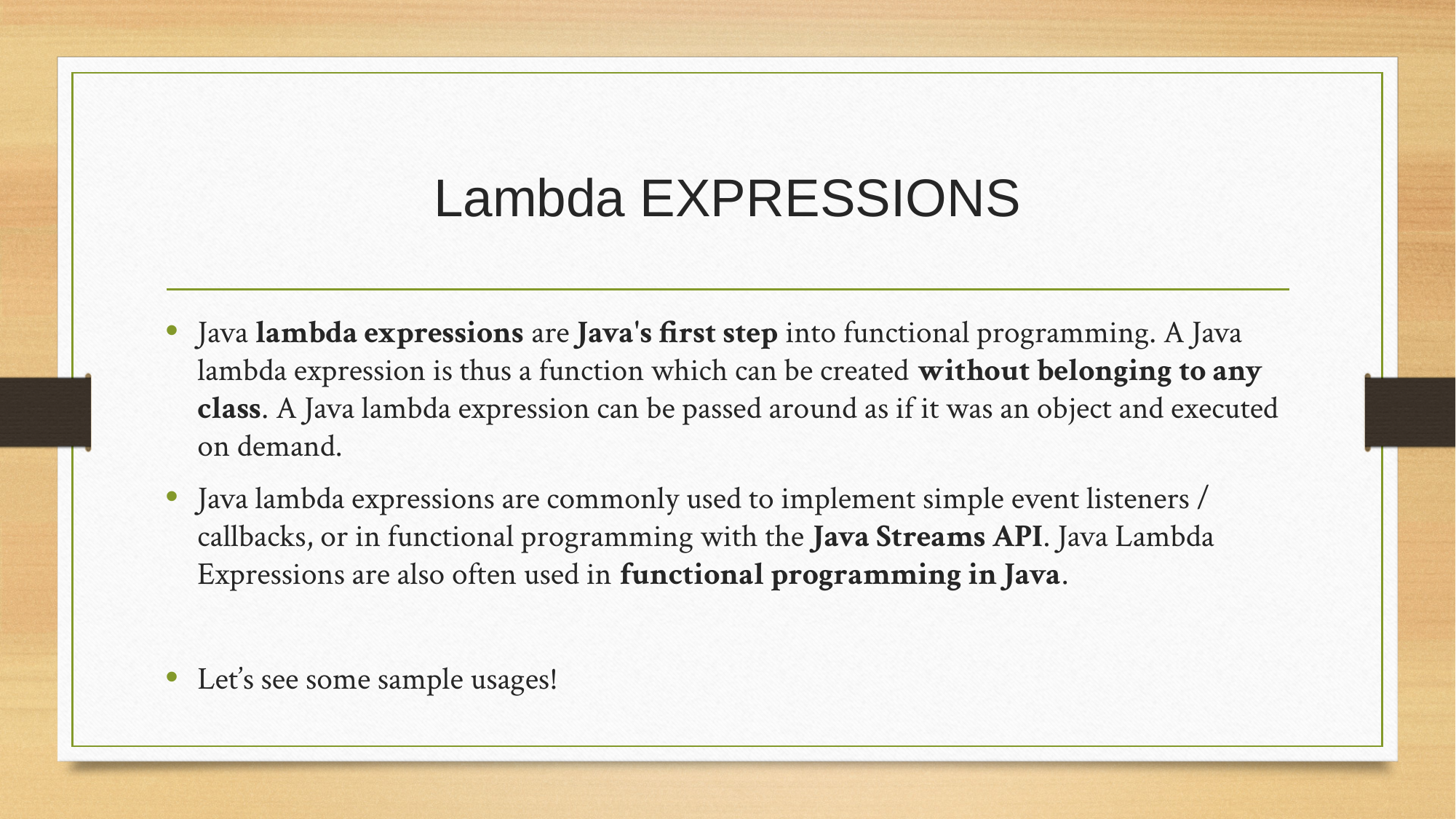

# Lambda EXPRESSIONS
Java lambda expressions are Java's first step into functional programming. A Java lambda expression is thus a function which can be created without belonging to any class. A Java lambda expression can be passed around as if it was an object and executed on demand.
Java lambda expressions are commonly used to implement simple event listeners / callbacks, or in functional programming with the Java Streams API. Java Lambda Expressions are also often used in functional programming in Java.

Let’s see some sample usages!